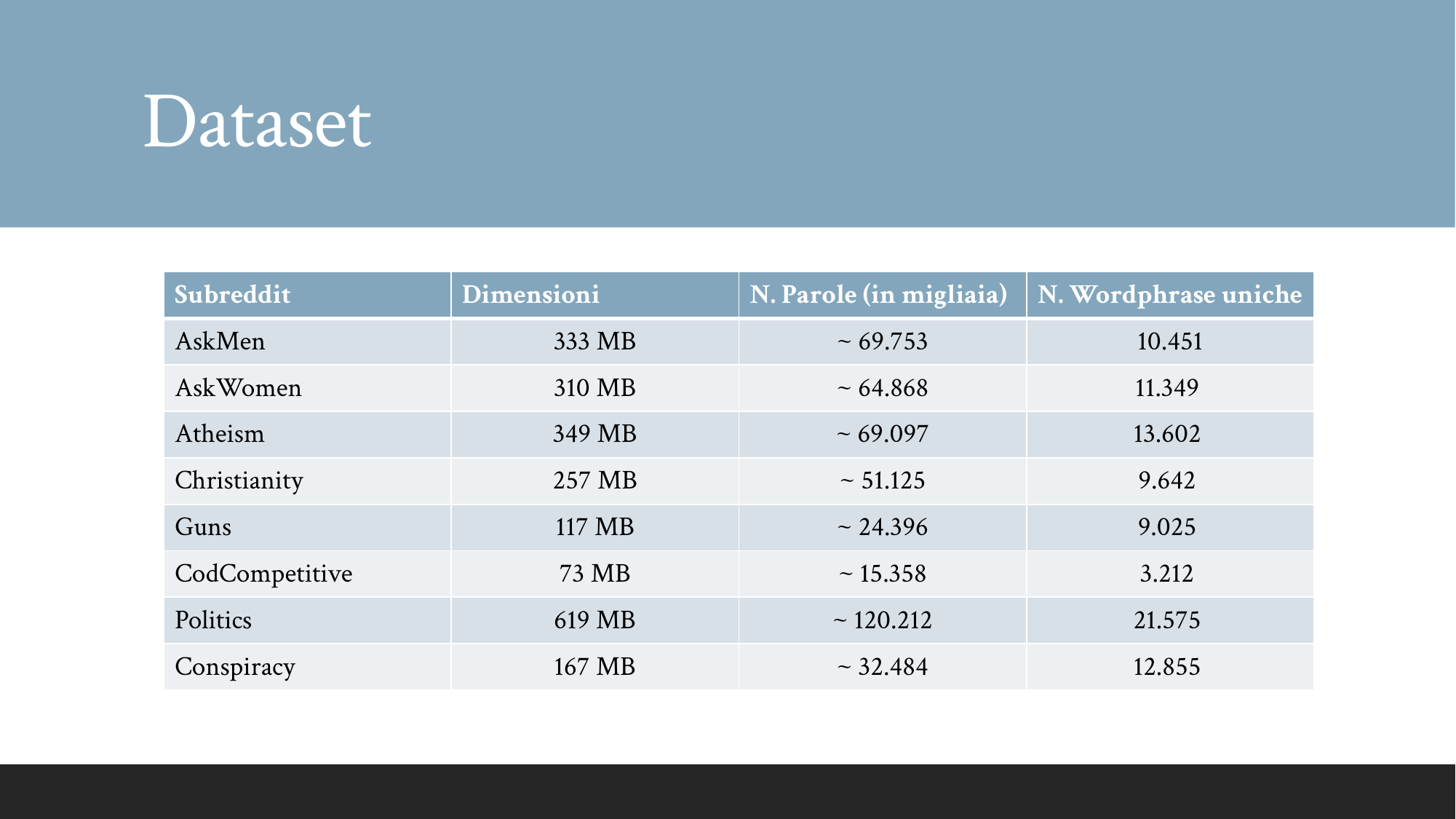

# Dataset
| Subreddit | Dimensioni | N. Parole (in migliaia) | N. Wordphrase uniche |
| --- | --- | --- | --- |
| AskMen | 333 MB | ~ 69.753 | 10.451 |
| AskWomen | 310 MB | ~ 64.868 | 11.349 |
| Atheism | 349 MB | ~ 69.097 | 13.602 |
| Christianity | 257 MB | ~ 51.125 | 9.642 |
| Guns | 117 MB | ~ 24.396 | 9.025 |
| CodCompetitive | 73 MB | ~ 15.358 | 3.212 |
| Politics | 619 MB | ~ 120.212 | 21.575 |
| Conspiracy | 167 MB | ~ 32.484 | 12.855 |